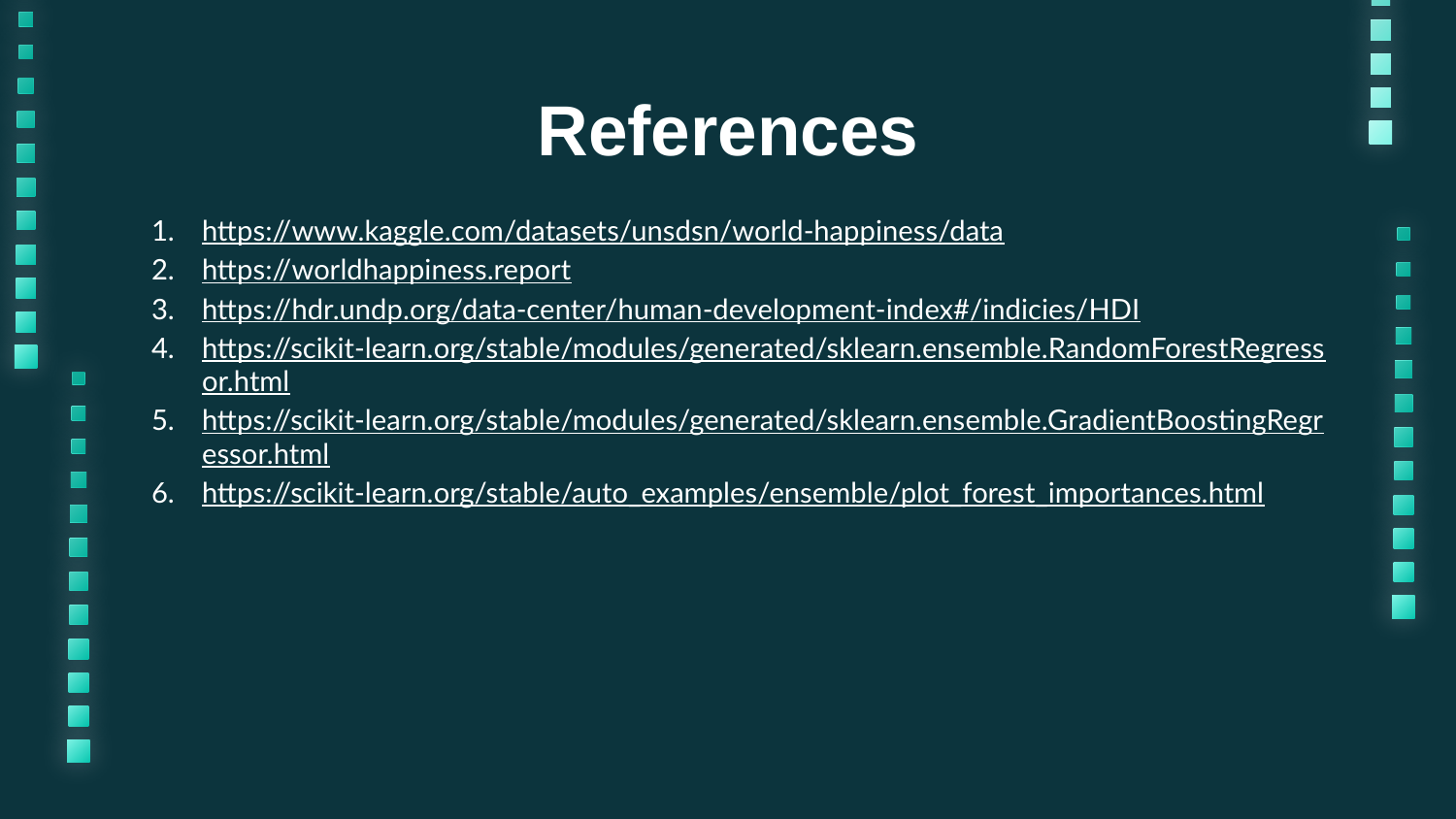

# References
https://www.kaggle.com/datasets/unsdsn/world-happiness/data
https://worldhappiness.report
https://hdr.undp.org/data-center/human-development-index#/indicies/HDI
https://scikit-learn.org/stable/modules/generated/sklearn.ensemble.RandomForestRegressor.html
https://scikit-learn.org/stable/modules/generated/sklearn.ensemble.GradientBoostingRegressor.html
https://scikit-learn.org/stable/auto_examples/ensemble/plot_forest_importances.html